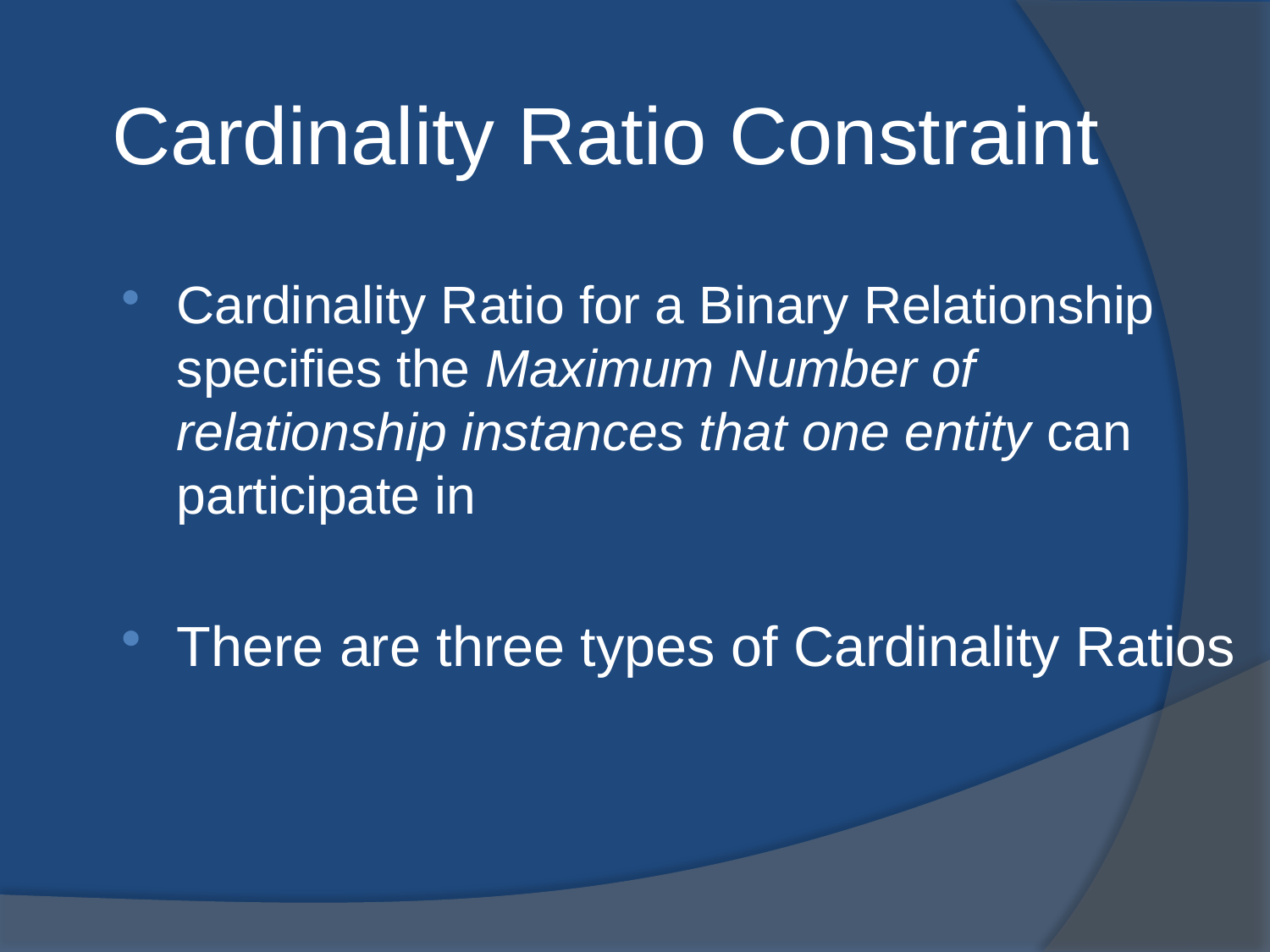

Cardinality Ratio Constraint
Cardinality Ratio for a Binary Relationship specifies the Maximum Number of relationship instances that one entity can participate in

There are three types of Cardinality Ratios